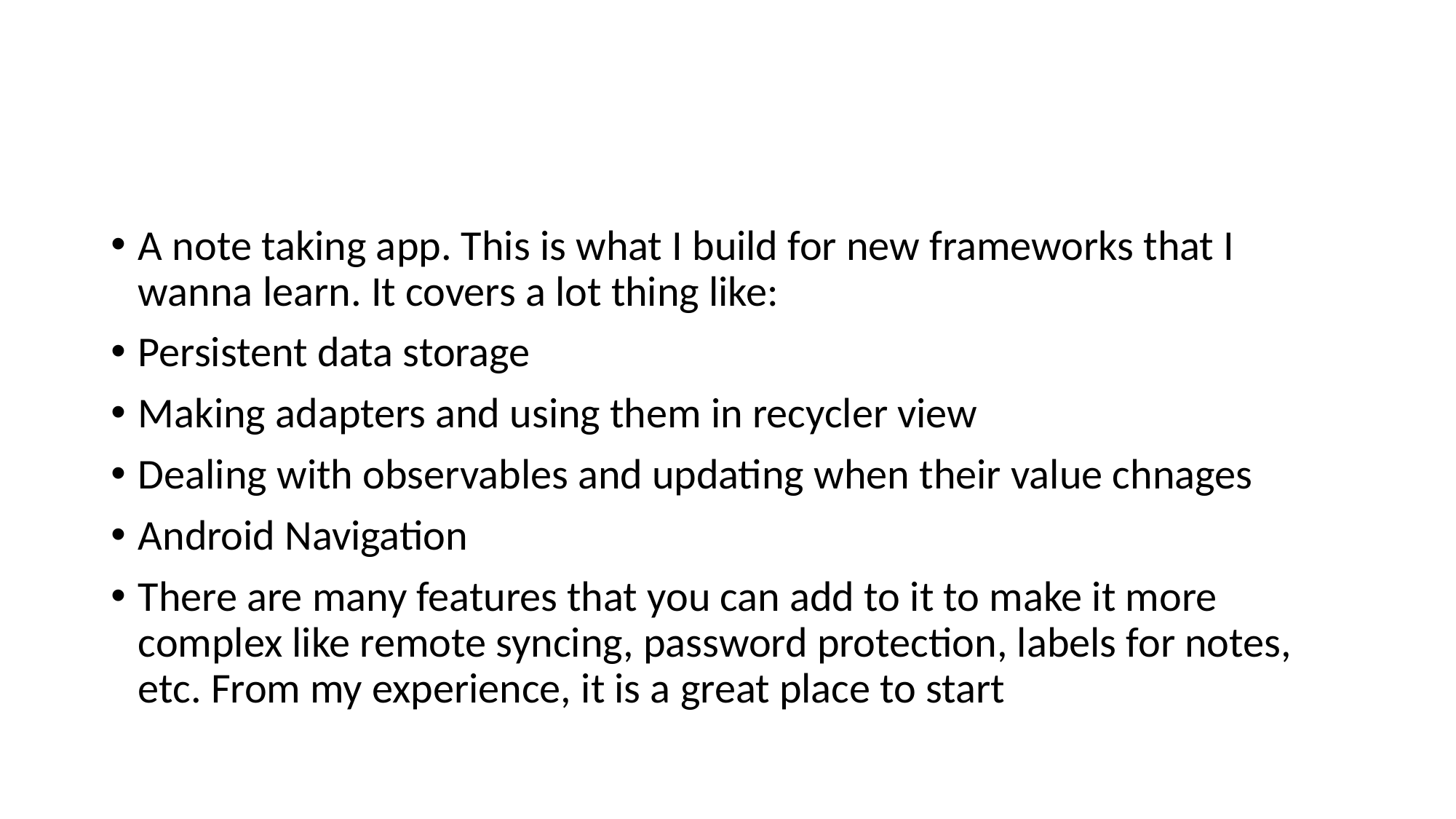

#
A note taking app. This is what I build for new frameworks that I wanna learn. It covers a lot thing like:
Persistent data storage
Making adapters and using them in recycler view
Dealing with observables and updating when their value chnages
Android Navigation
There are many features that you can add to it to make it more complex like remote syncing, password protection, labels for notes, etc. From my experience, it is a great place to start